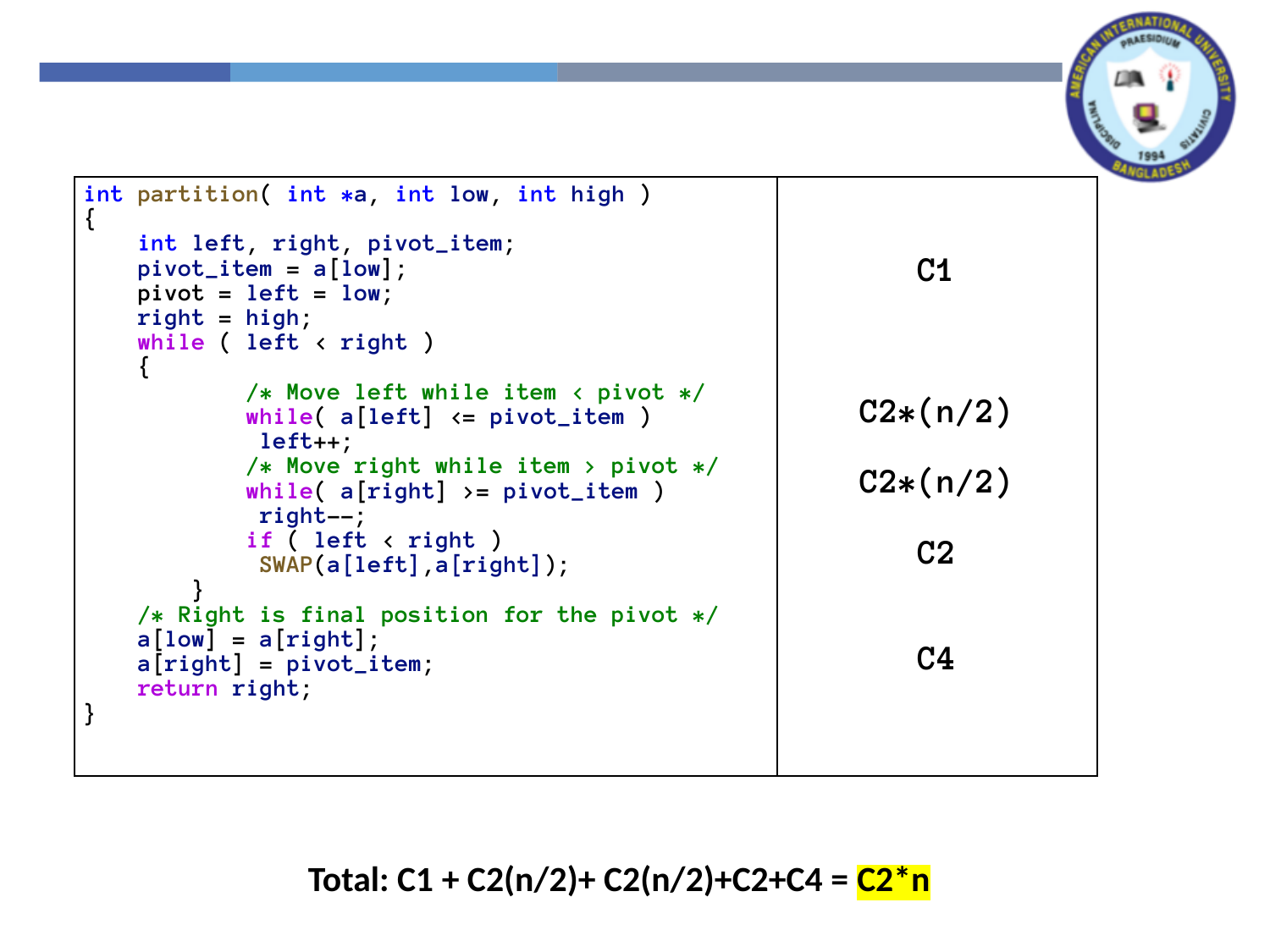

| int partition( int \*a, int low, int high ) {     int left, right, pivot\_item;     pivot\_item = a[low];     pivot = left = low;         right = high;     while ( left < right )     {             /\* Move left while item < pivot \*/             while( a[left] <= pivot\_item )              left++;             /\* Move right while item > pivot \*/             while( a[right] >= pivot\_item )              right--;             if ( left < right )             SWAP(a[left],a[right]);         }     /\* Right is final position for the pivot \*/     a[low] = a[right];     a[right] = pivot\_item;     return right; } | C1 C2\*(n/2) C2\*(n/2) C2 C4 |
| --- | --- |
Total: C1 + C2(n/2)+ C2(n/2)+C2+C4 = C2*n